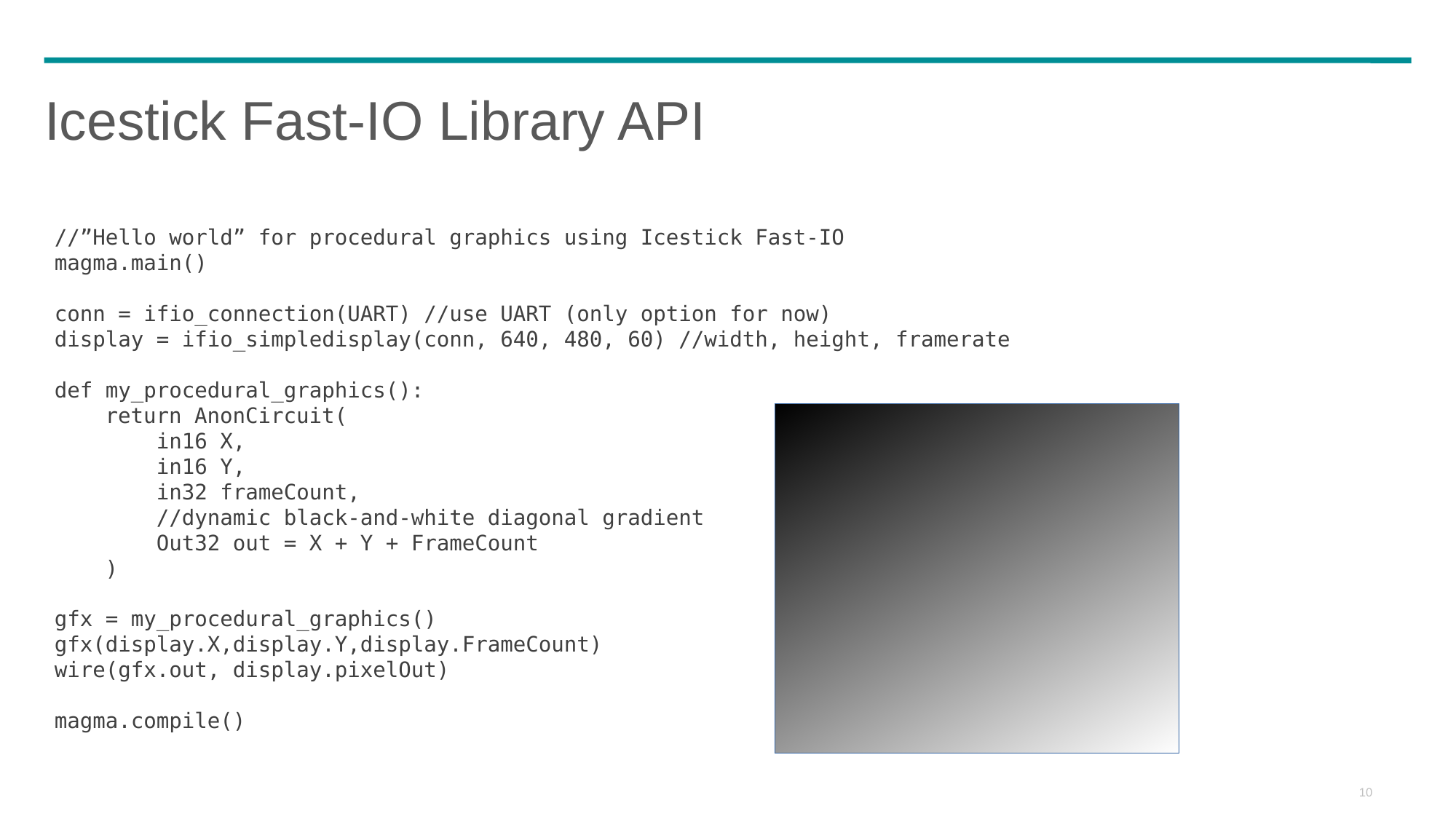

Icestick Fast-IO Library API
//”Hello world” for procedural graphics using Icestick Fast-IO
magma.main()

conn = ifio_connection(UART) //use UART (only option for now)
display = ifio_simpledisplay(conn, 640, 480, 60) //width, height, framerate

def my_procedural_graphics():
    return AnonCircuit(
        in16 X,
        in16 Y,
        in32 frameCount,
        //dynamic black-and-white diagonal gradient
        Out32 out = X + Y + FrameCount
    )

gfx = my_procedural_graphics()
gfx(display.X,display.Y,display.FrameCount)
wire(gfx.out, display.pixelOut)

magma.compile()